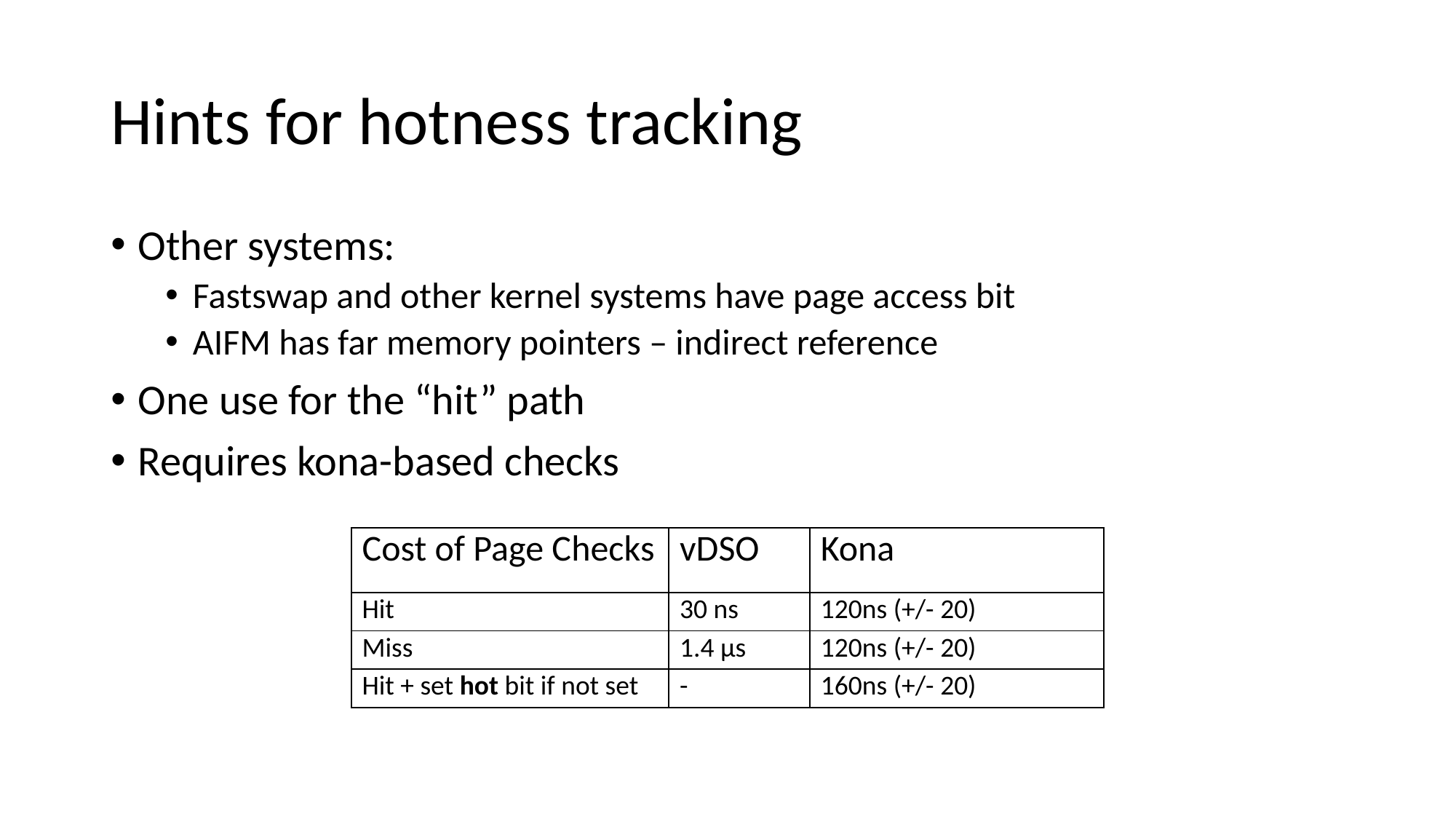

# Hints for hotness tracking
Other systems:
Fastswap and other kernel systems have page access bit
AIFM has far memory pointers – indirect reference
One use for the “hit” path
Requires kona-based checks
| Cost of Page Checks | vDSO | Kona |
| --- | --- | --- |
| Hit | 30 ns | 120ns (+/- 20) |
| Miss | 1.4 µs | 120ns (+/- 20) |
| Hit + set hot bit if not set | - | 160ns (+/- 20) |